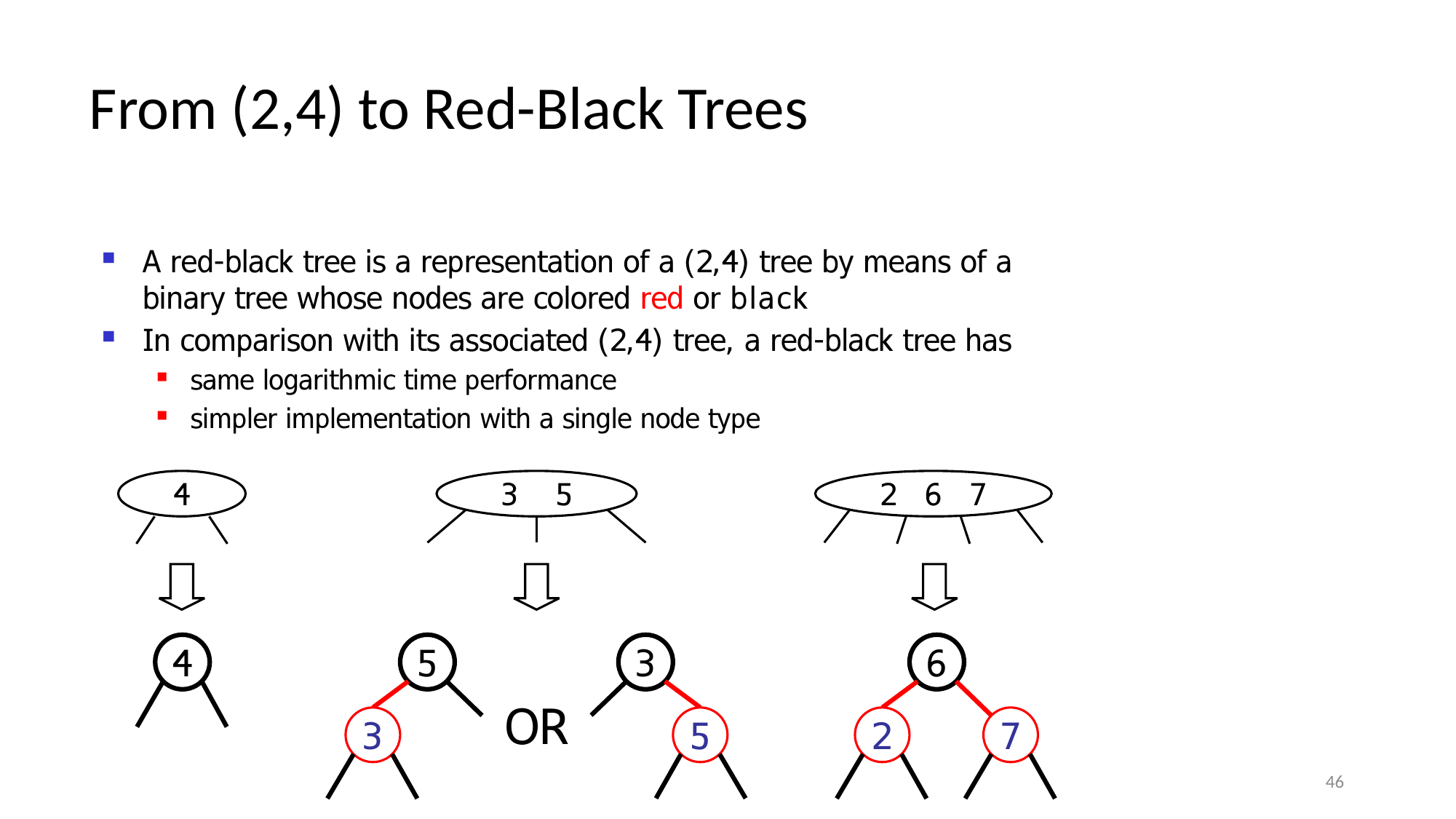

# From (2,4) to Red-Black Trees
A red-black tree is a representation of a (2,4) tree by means of a binary tree whose nodes are colored red or black
In comparison with its associated (2,4) tree, a red-black tree has
same logarithmic time performance
simpler implementation with a single node type
4

3    5
2   6   7

4
5
3
6
OR
3
5
2
7
46